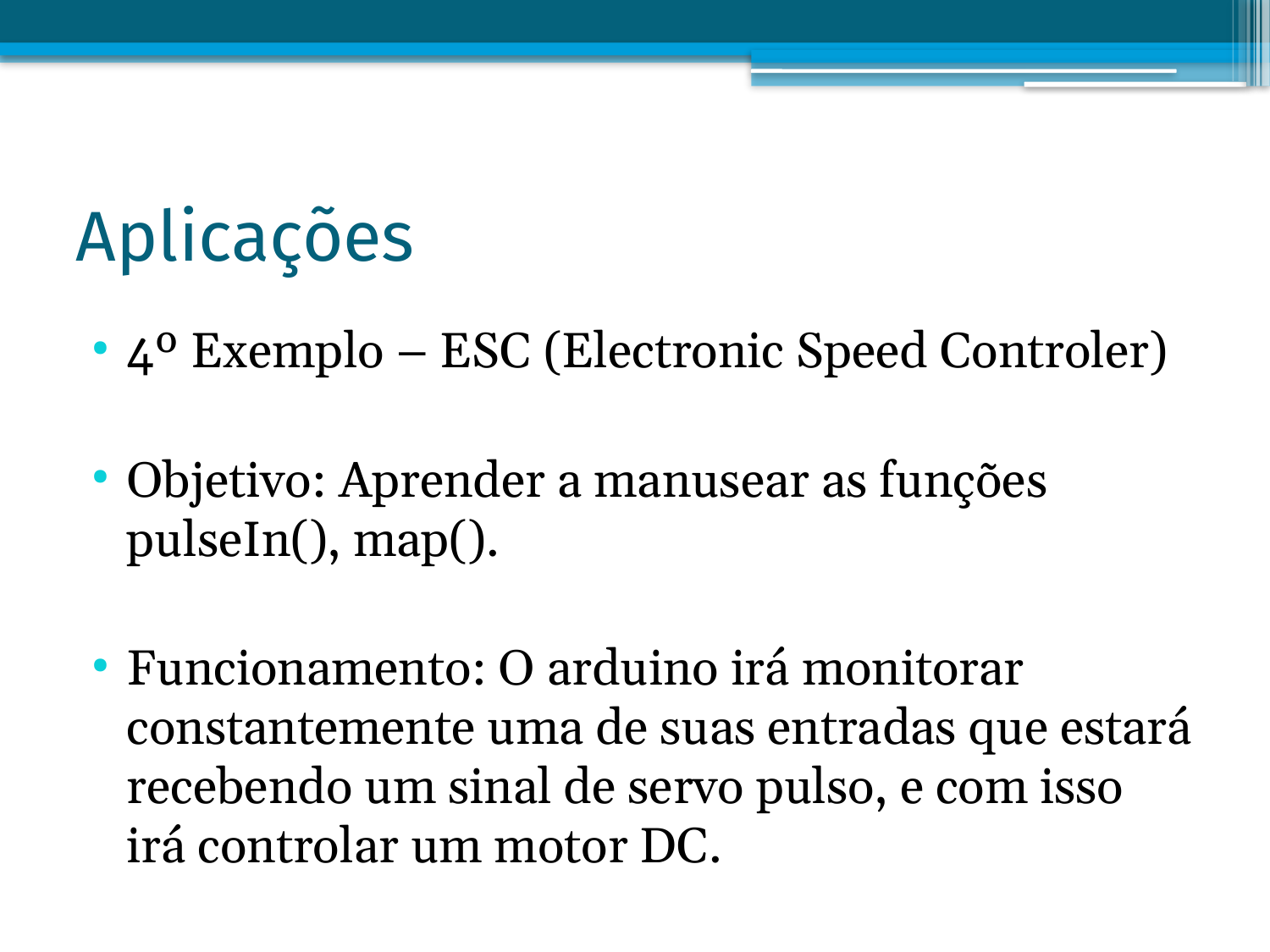

# Aplicações
4º Exemplo – ESC (Electronic Speed Controler)

Objetivo: Aprender a manusear as funções pulseIn(), map().

Funcionamento: O arduino irá monitorar constantemente uma de suas entradas que estará recebendo um sinal de servo pulso, e com isso irá controlar um motor DC.